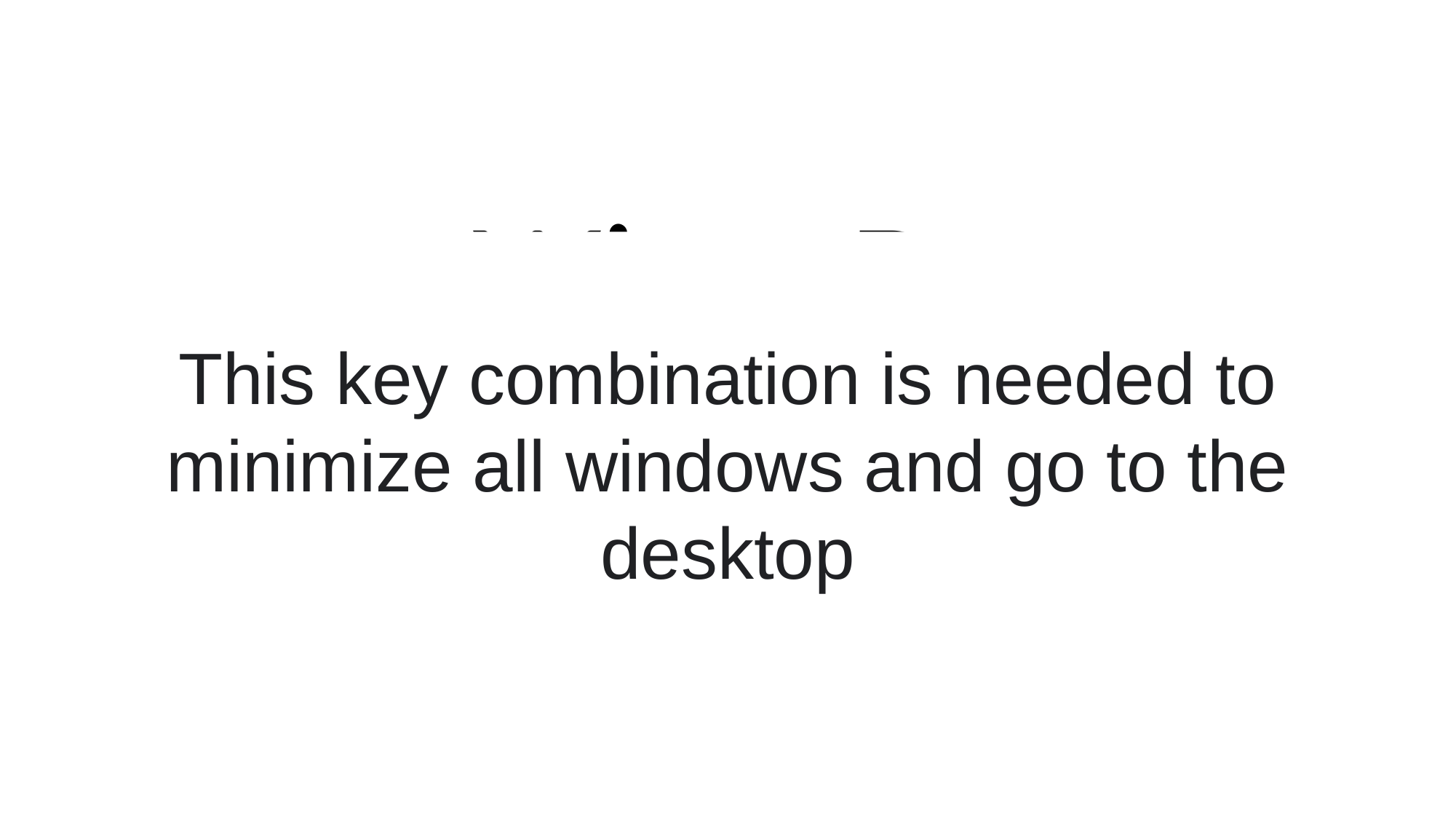

# Win + D
This key combination is needed to minimize all windows and go to the desktop